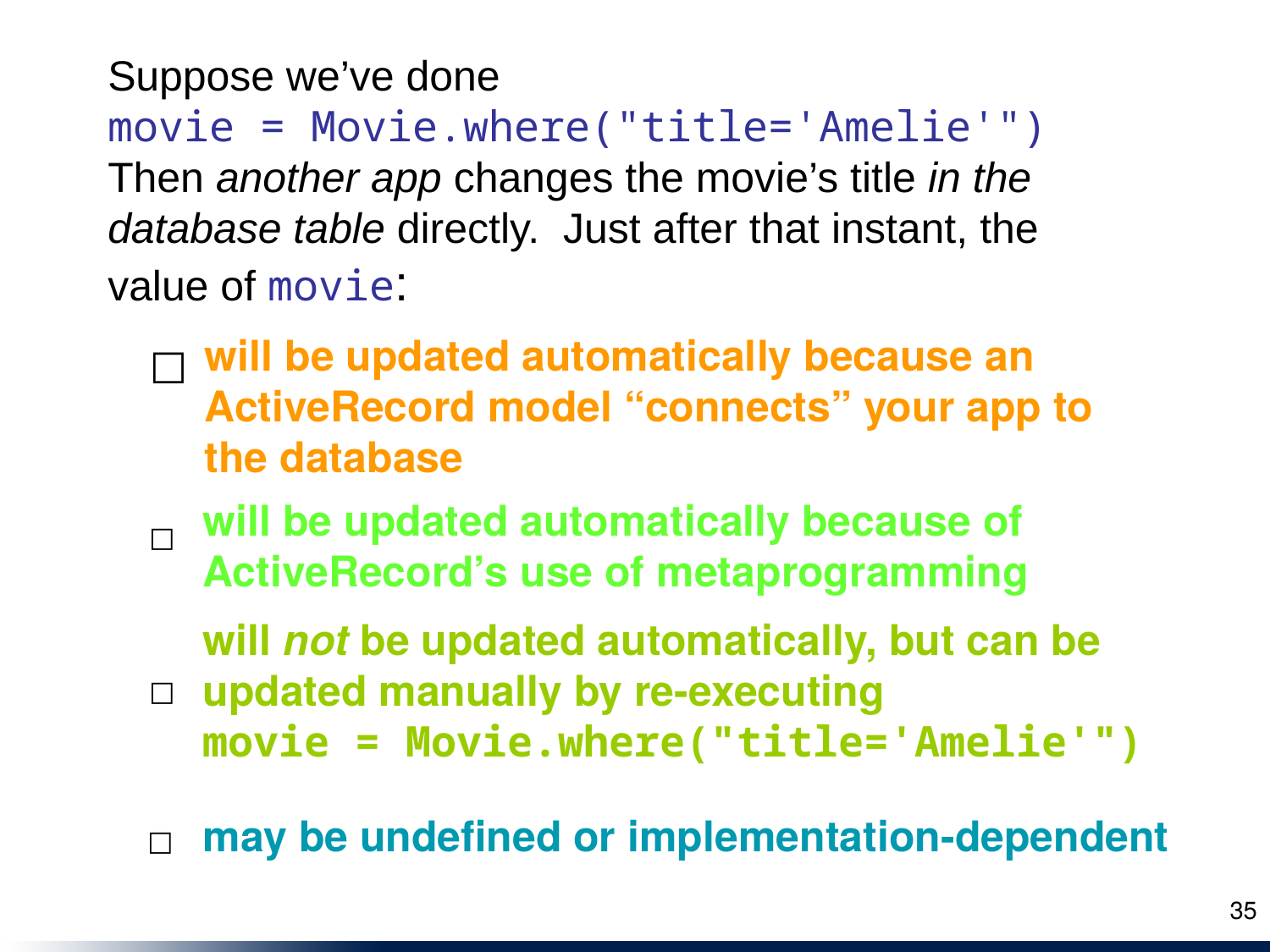

Suppose we’ve done
movie = Movie.where("title='Amelie'")
Then another app changes the movie’s title in the database table directly.  Just after that instant, the value of movie:
will be updated automatically because an ActiveRecord model “connects” your app to the database
☐
will be updated automatically because of ActiveRecord’s use of metaprogramming
☐
will not be updated automatically, but can be updated manually by re-executing
movie = Movie.where("title='Amelie'")
☐
may be undefined or implementation-dependent
☐
35